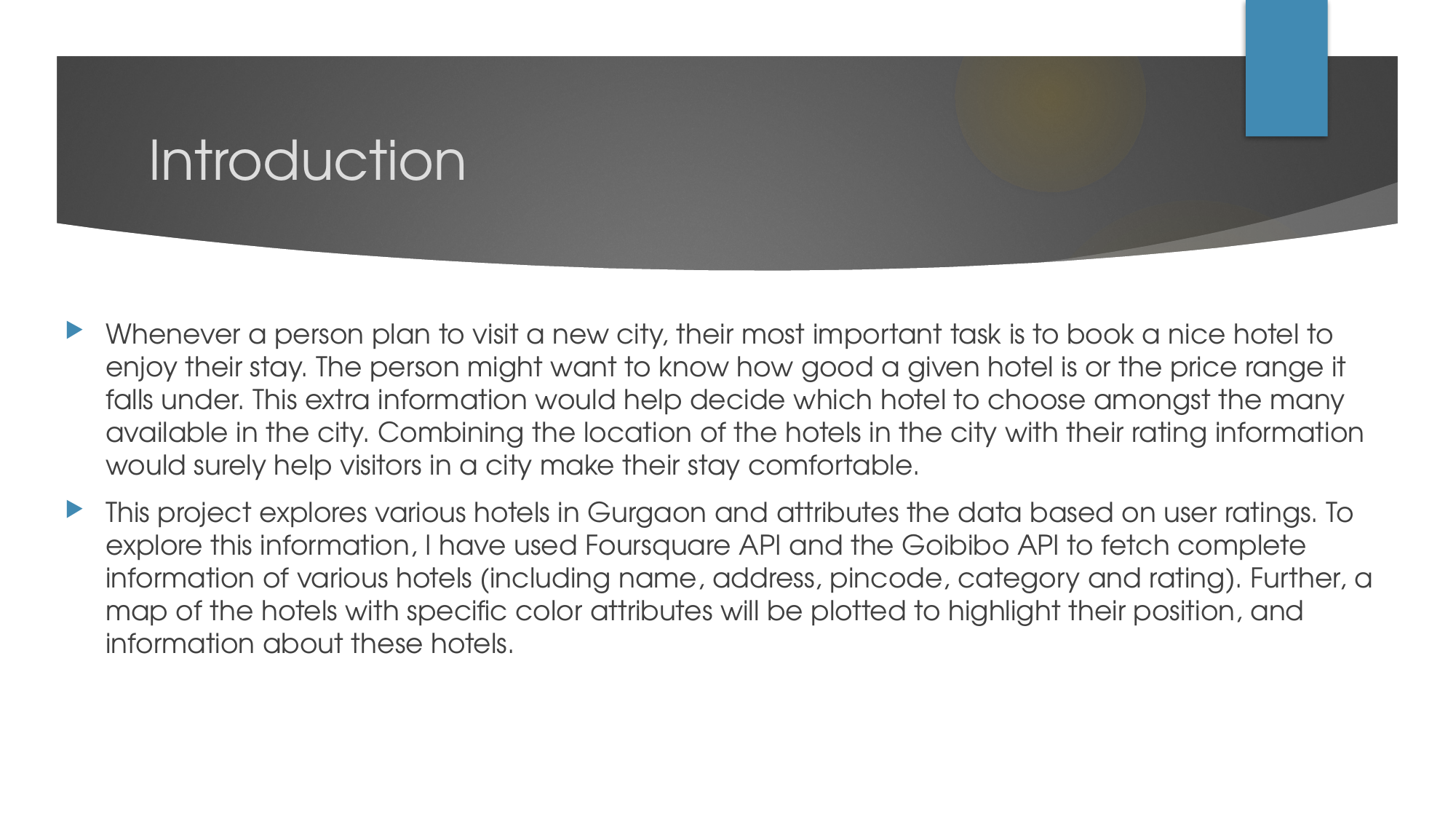

# Introduction
Whenever a person plan to visit a new city, their most important task is to book a nice hotel to enjoy their stay. The person might want to know how good a given hotel is or the price range it falls under. This extra information would help decide which hotel to choose amongst the many available in the city. Combining the location of the hotels in the city with their rating information would surely help visitors in a city make their stay comfortable.
This project explores various hotels in Gurgaon and attributes the data based on user ratings. To explore this information, I have used Foursquare API and the Goibibo API to fetch complete information of various hotels (including name, address, pincode, category and rating). Further, a map of the hotels with specific color attributes will be plotted to highlight their position, and information about these hotels.